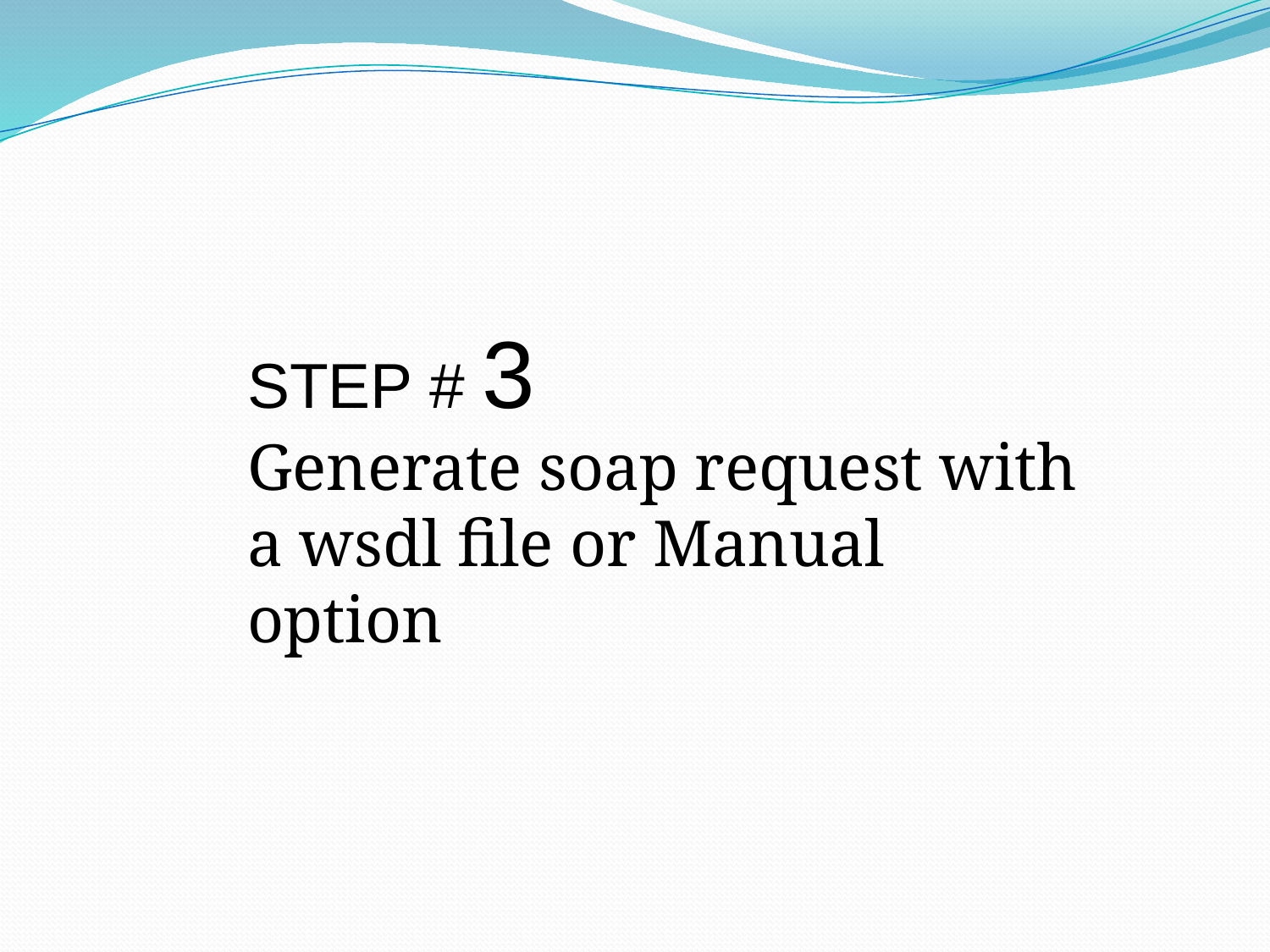

STEP # 3
Generate soap request with a wsdl file or Manual option